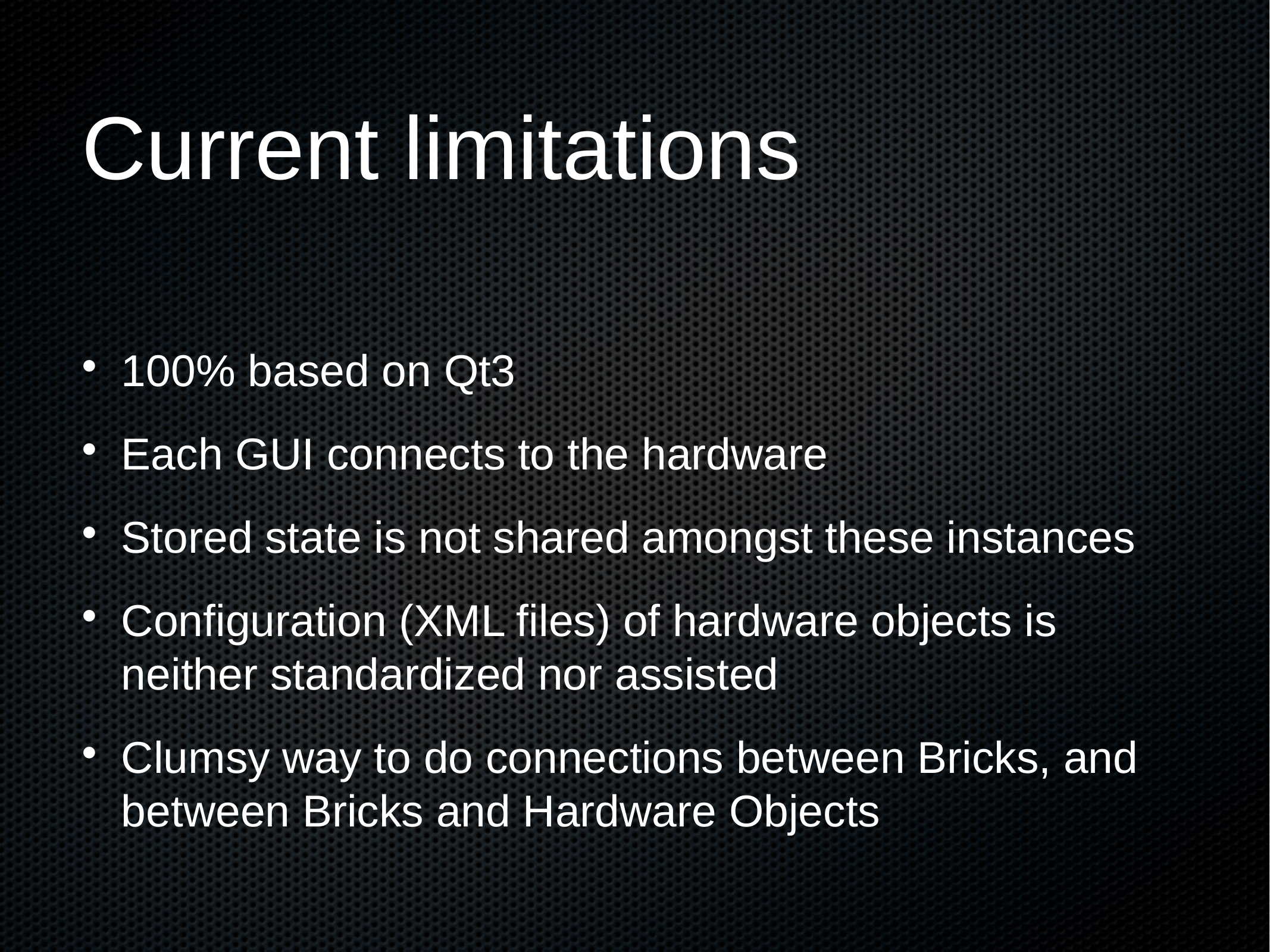

Current limitations
100% based on Qt3
Each GUI connects to the hardware
Stored state is not shared amongst these instances
Configuration (XML files) of hardware objects is neither standardized nor assisted
Clumsy way to do connections between Bricks, and between Bricks and Hardware Objects